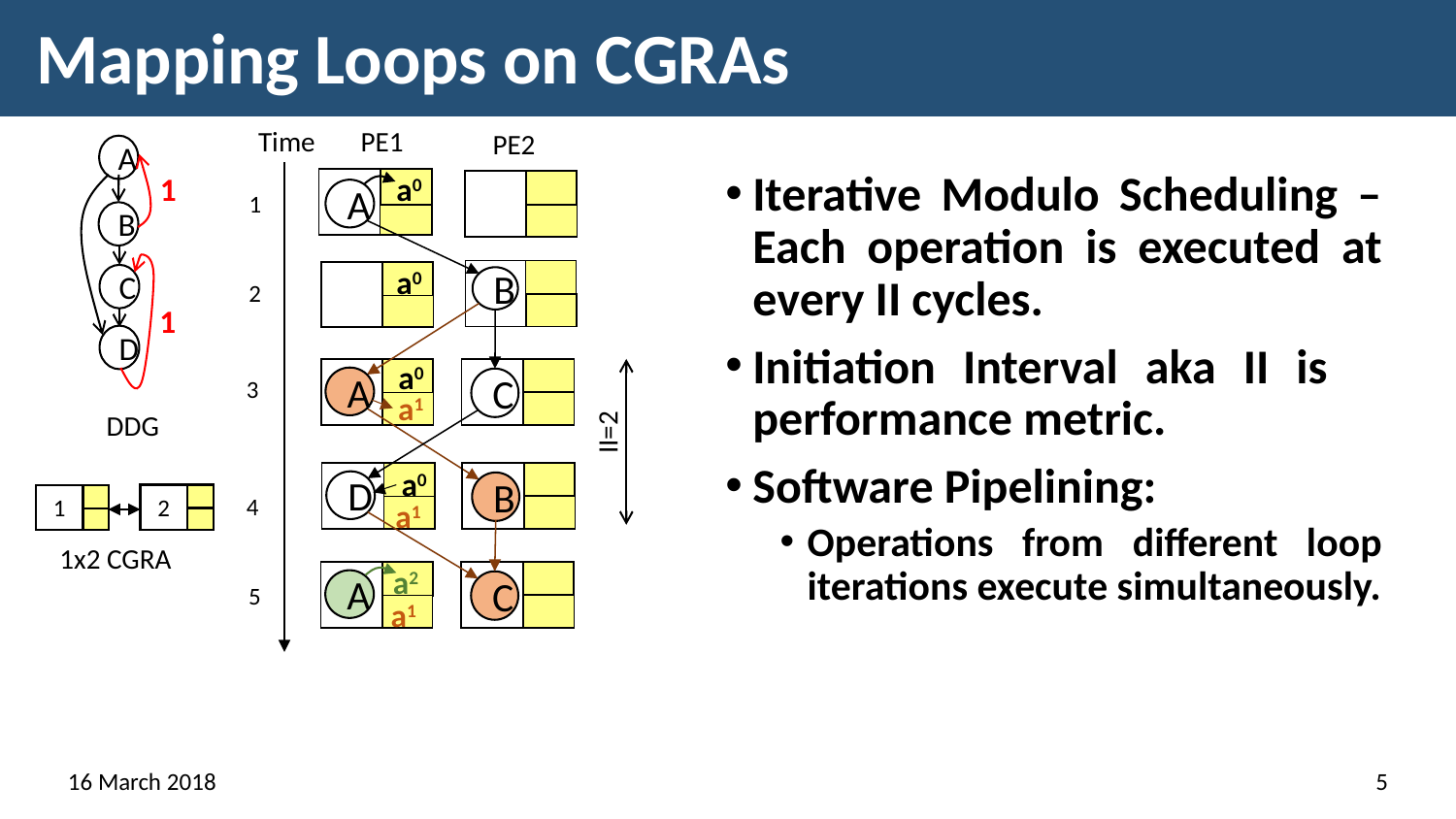

# Mapping Loops on CGRAs
Time
PE1
PE2

A

1

B

C
1
D
Iterative Modulo Scheduling – Each operation is executed at every II cycles.
Initiation Interval aka II is   performance metric.
Software Pipelining:
Operations from different loop iterations execute simultaneously.
a0

A
1
2
3
4
5
a0

B
a0

A
C
a1
DDG
II=2
a0

D
B
2

1

a1
1x2 CGRA
a2

A
C
a1
16 March 2018
5